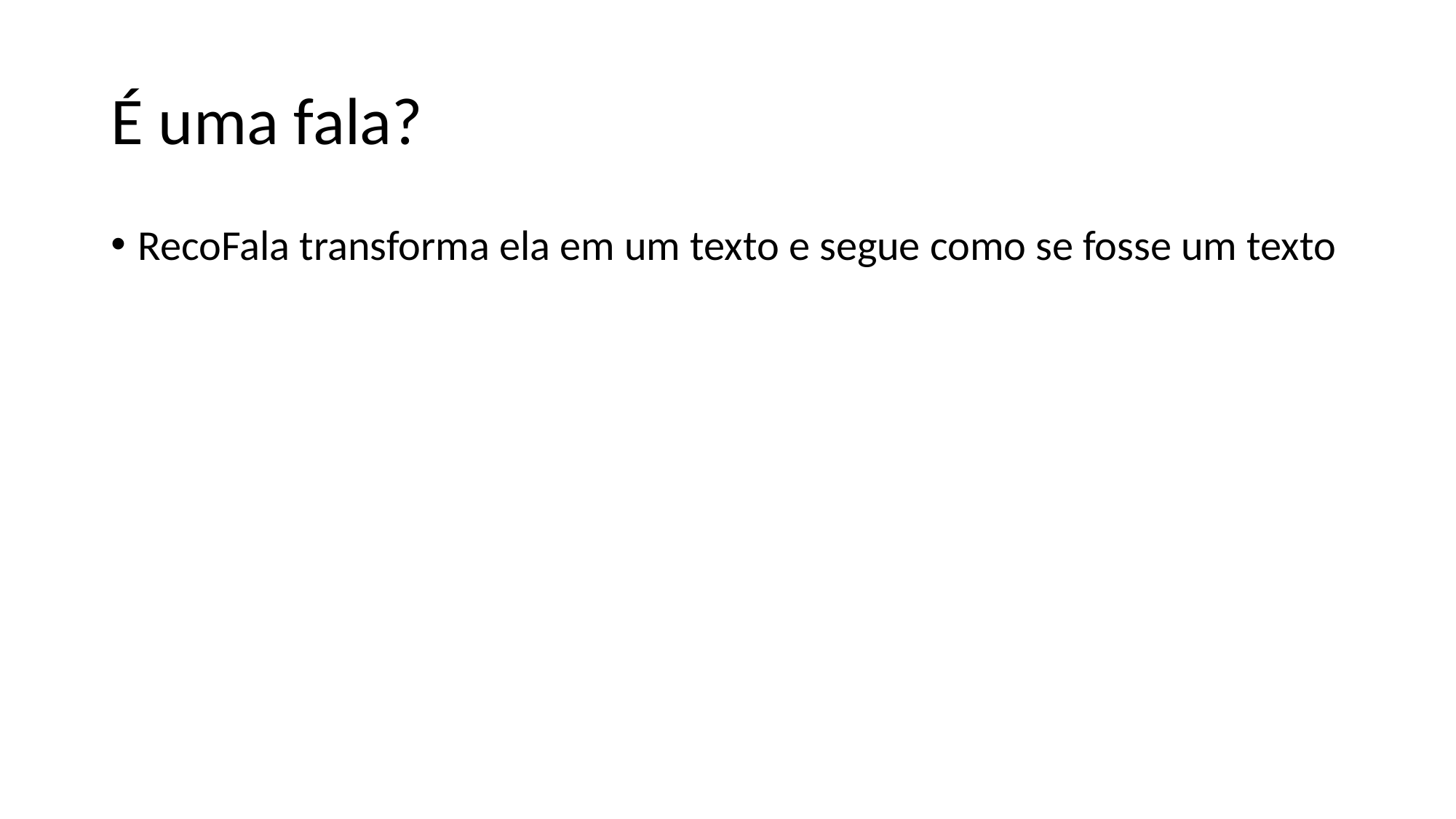

# É uma fala?
RecoFala transforma ela em um texto e segue como se fosse um texto